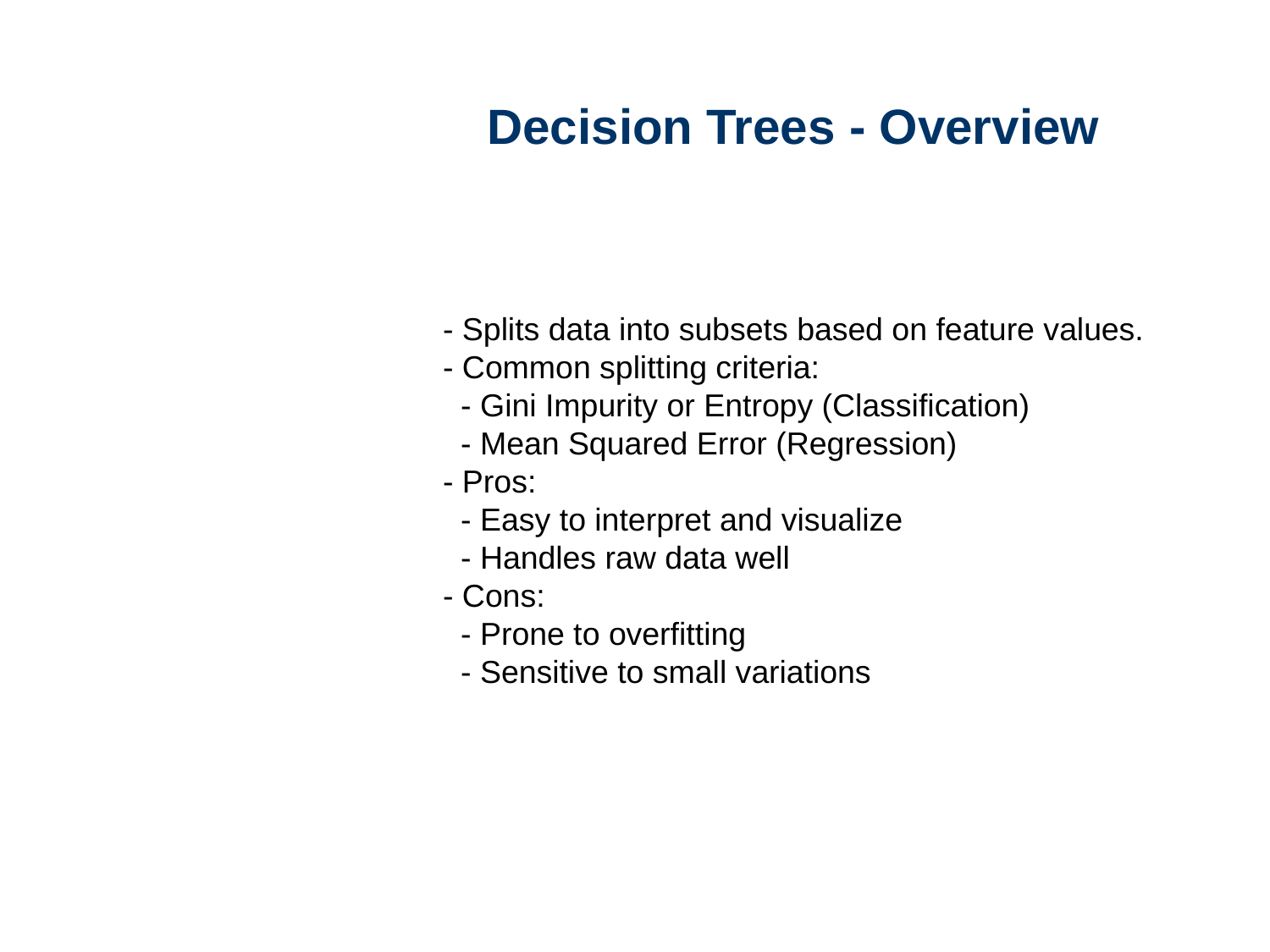

#
Decision Trees - Overview

- Splits data into subsets based on feature values.
- Common splitting criteria:
  - Gini Impurity or Entropy (Classification)
  - Mean Squared Error (Regression)
- Pros:
  - Easy to interpret and visualize
  - Handles raw data well
- Cons:
  - Prone to overfitting
  - Sensitive to small variations